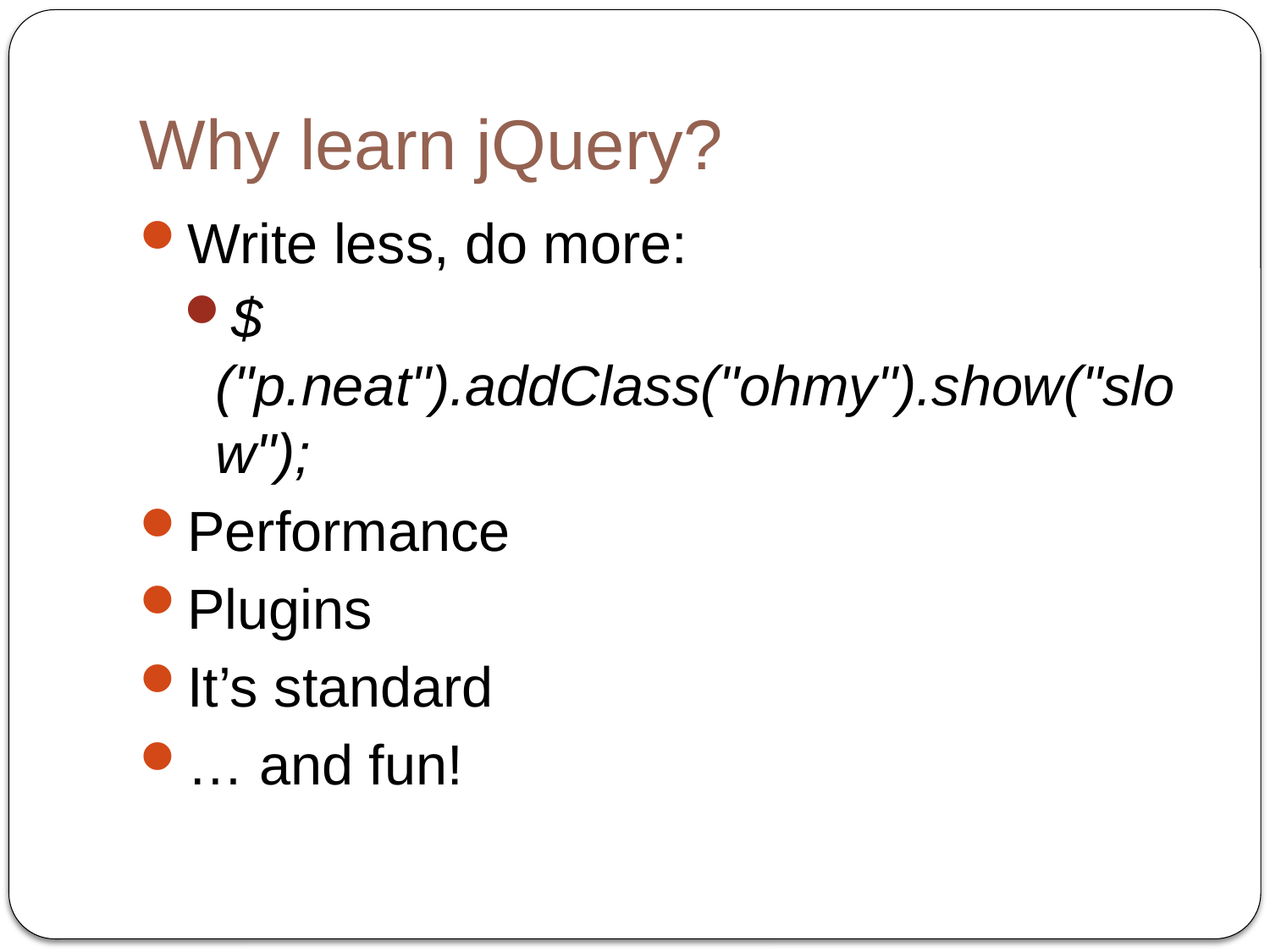

# Why learn jQuery?
Write less, do more:
$("p.neat").addClass("ohmy").show("slow");
Performance
Plugins
It’s standard
… and fun!